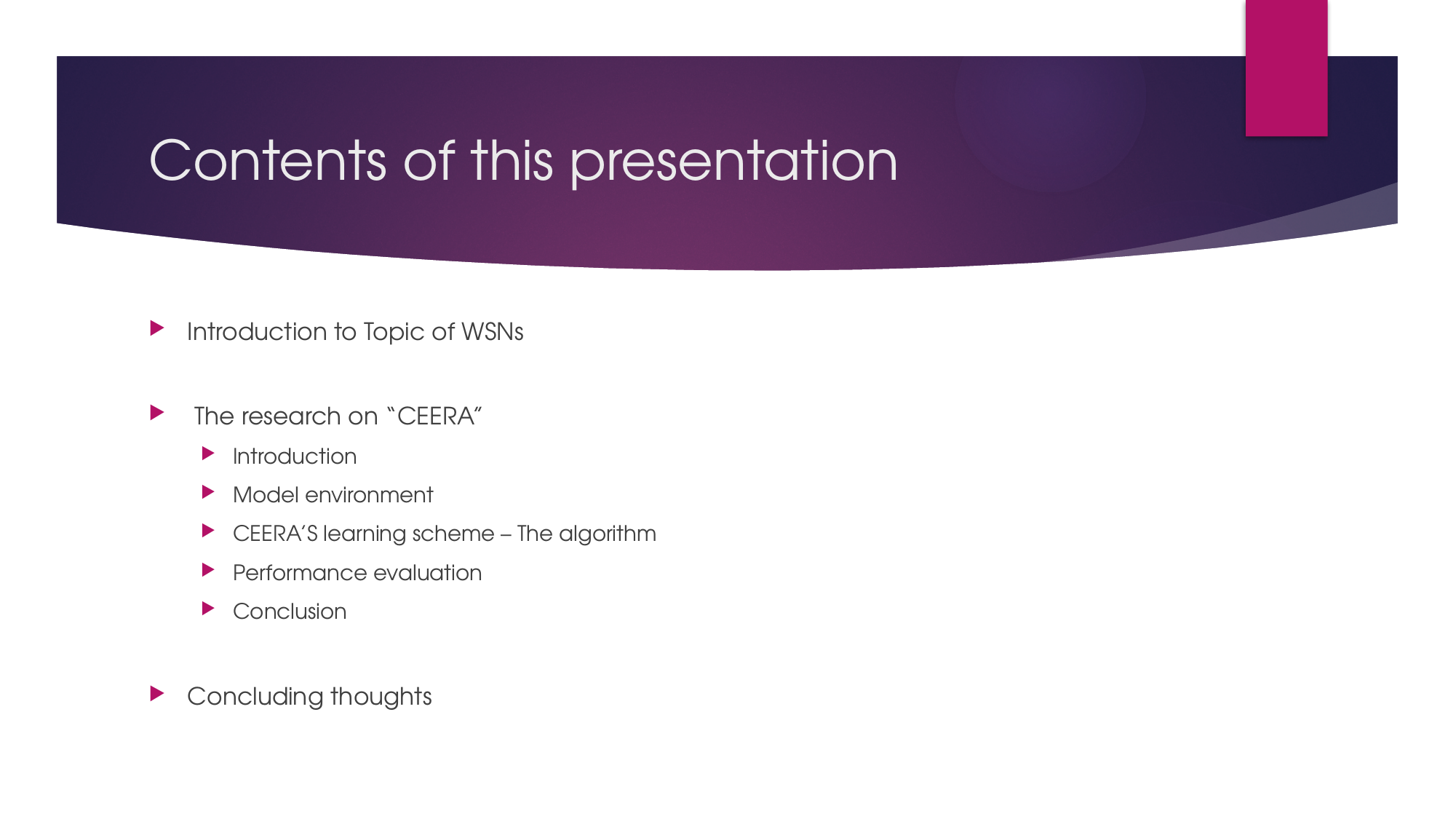

# Contents of this presentation
Introduction to Topic of WSNs

 The research on “CEERA”
Introduction
Model environment
CEERA’S learning scheme – The algorithm
Performance evaluation
Conclusion

Concluding thoughts